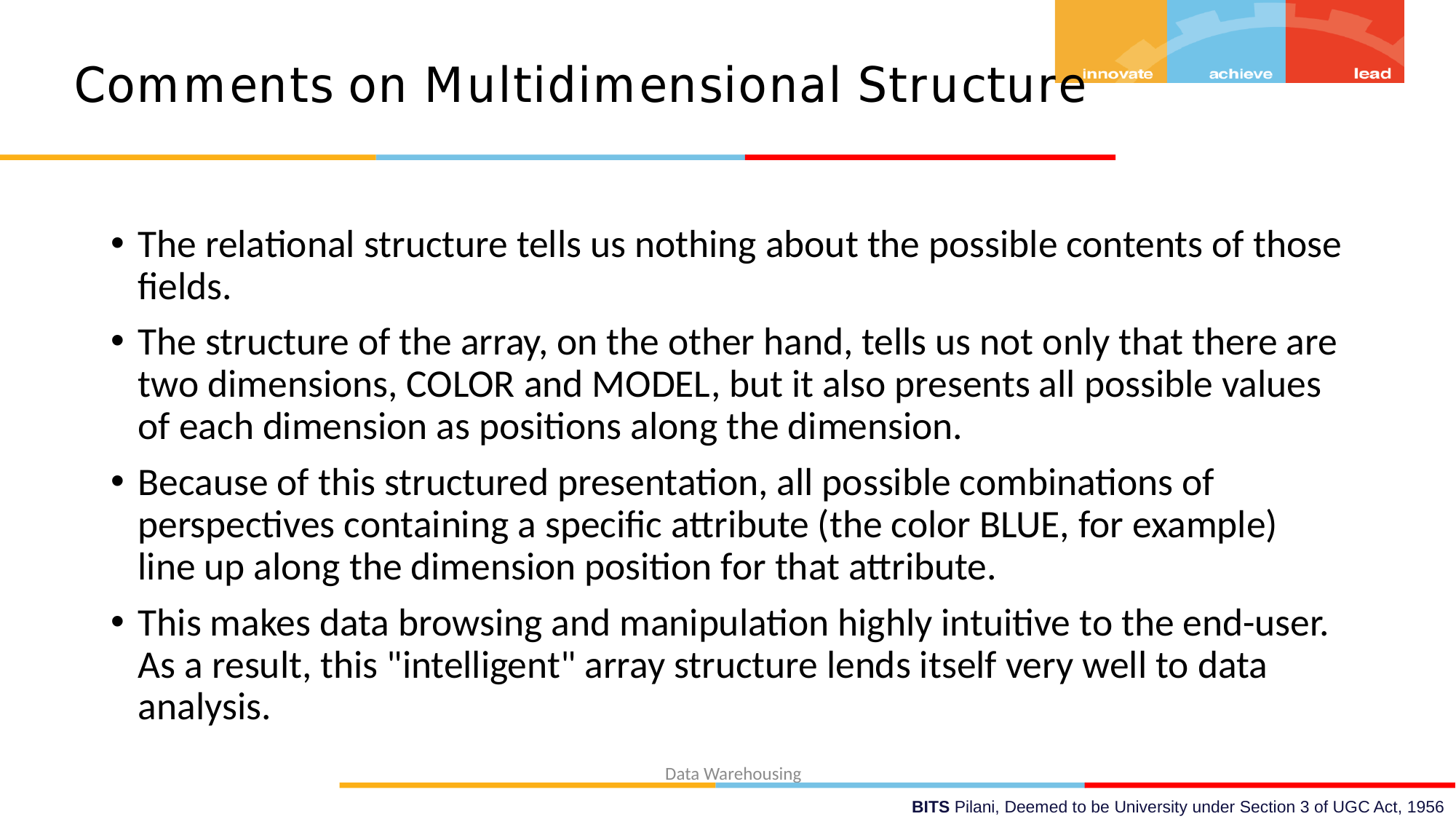

Comments on Multidimensional Structure
The relational structure tells us nothing about the possible contents of those fields.
The structure of the array, on the other hand, tells us not only that there are two dimensions, COLOR and MODEL, but it also presents all possible values of each dimension as positions along the dimension.
Because of this structured presentation, all possible combinations of perspectives containing a specific attribute (the color BLUE, for example) line up along the dimension position for that attribute.
This makes data browsing and manipulation highly intuitive to the end-user.  As a result, this "intelligent" array structure lends itself very well to data analysis.